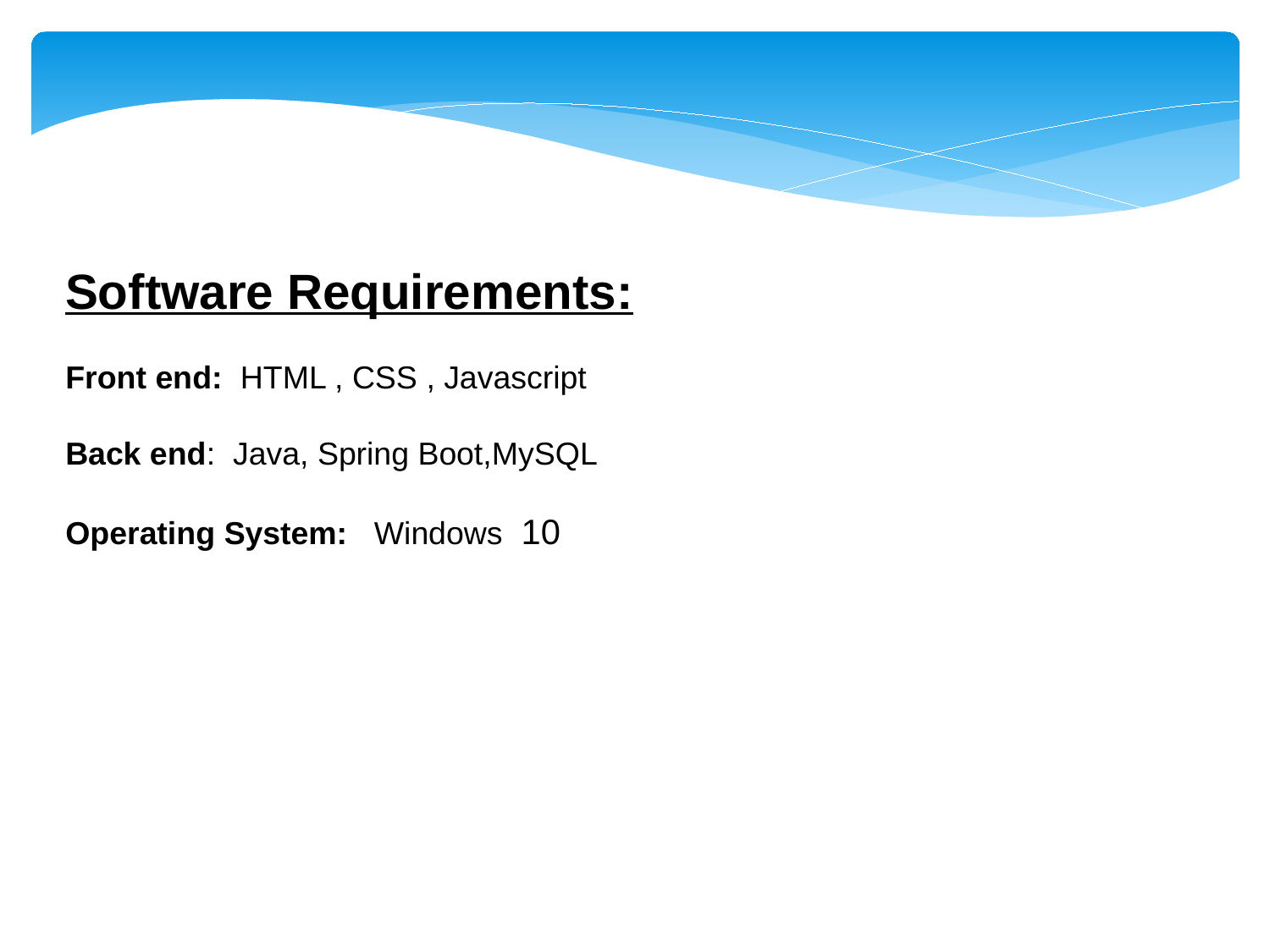

Software Requirements:

Front end:  HTML , CSS , Javascript

Back end:  Java, Spring Boot,MySQL

Operating System:   Windows  10